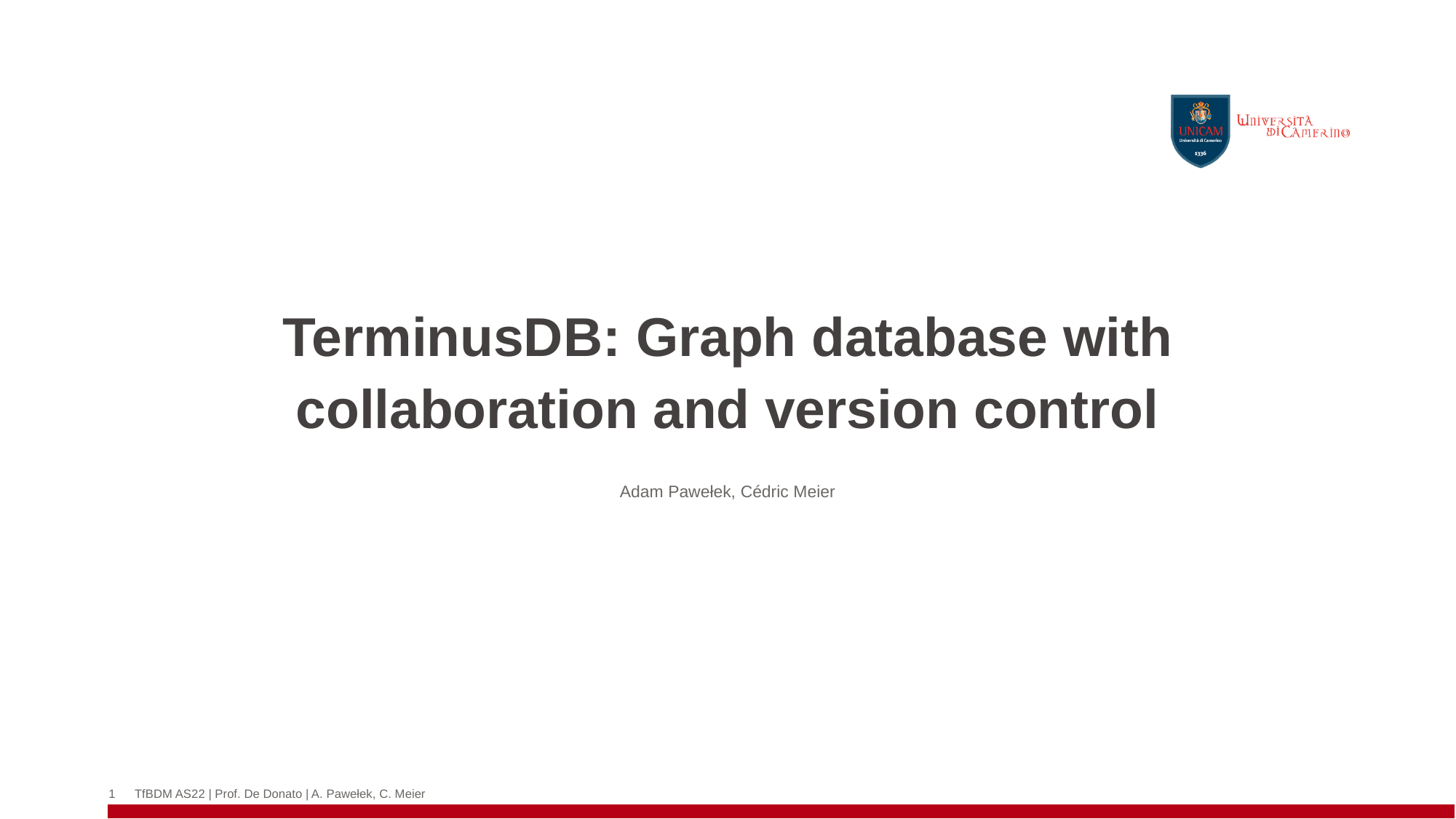

# TerminusDB: Graph database with collaboration and version control
Adam Pawełek, Cédric Meier

1
TfBDM AS22 | Prof. De Donato | A. Pawełek, C. Meier